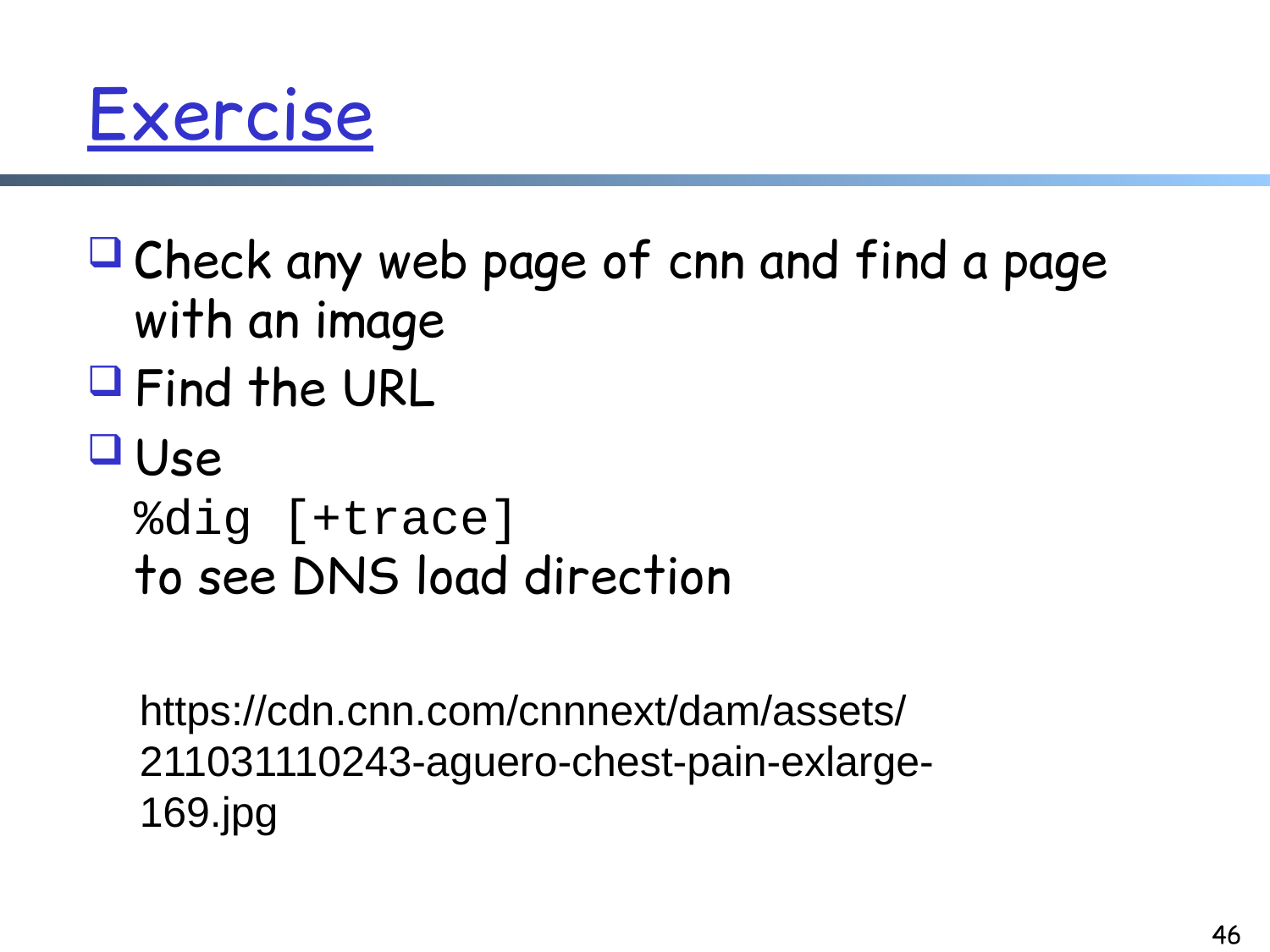

# Exercise
Check any web page of cnn and find a page with an image
Find the URL
Use
%dig [+trace]
to see DNS load direction
https://cdn.cnn.com/cnnnext/dam/assets/211031110243-aguero-chest-pain-exlarge-169.jpg
46